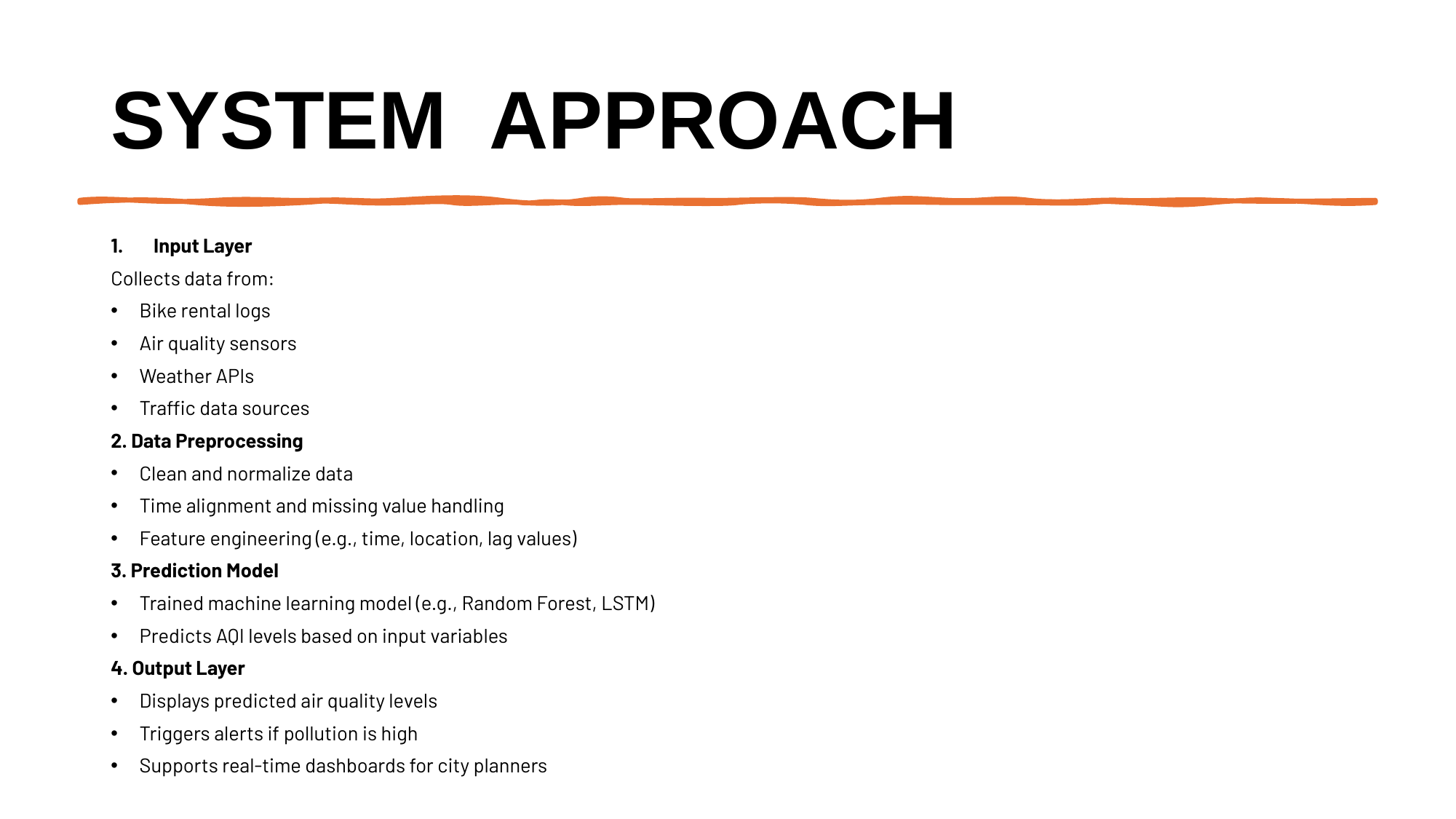

# System  Approach

Input Layer
Collects data from:
Bike rental logs
Air quality sensors
Weather APIs
Traffic data sources
2. Data Preprocessing
Clean and normalize data
Time alignment and missing value handling
Feature engineering (e.g., time, location, lag values)
3. Prediction Model
Trained machine learning model (e.g., Random Forest, LSTM)
Predicts AQI levels based on input variables
4. Output Layer
Displays predicted air quality levels
Triggers alerts if pollution is high
Supports real-time dashboards for city planners